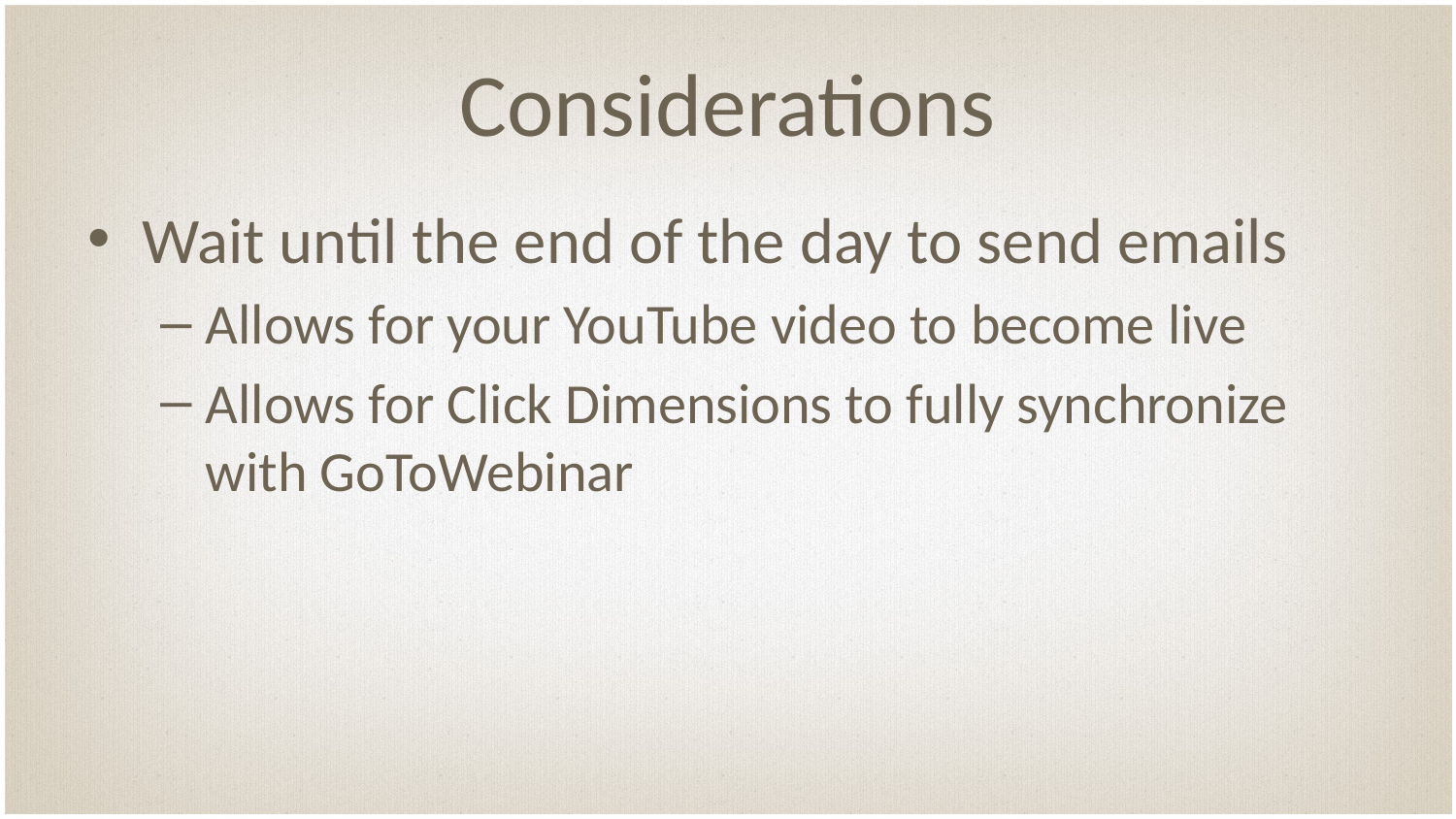

# Considerations
Wait until the end of the day to send emails
Allows for your YouTube video to become live
Allows for Click Dimensions to fully synchronize with GoToWebinar